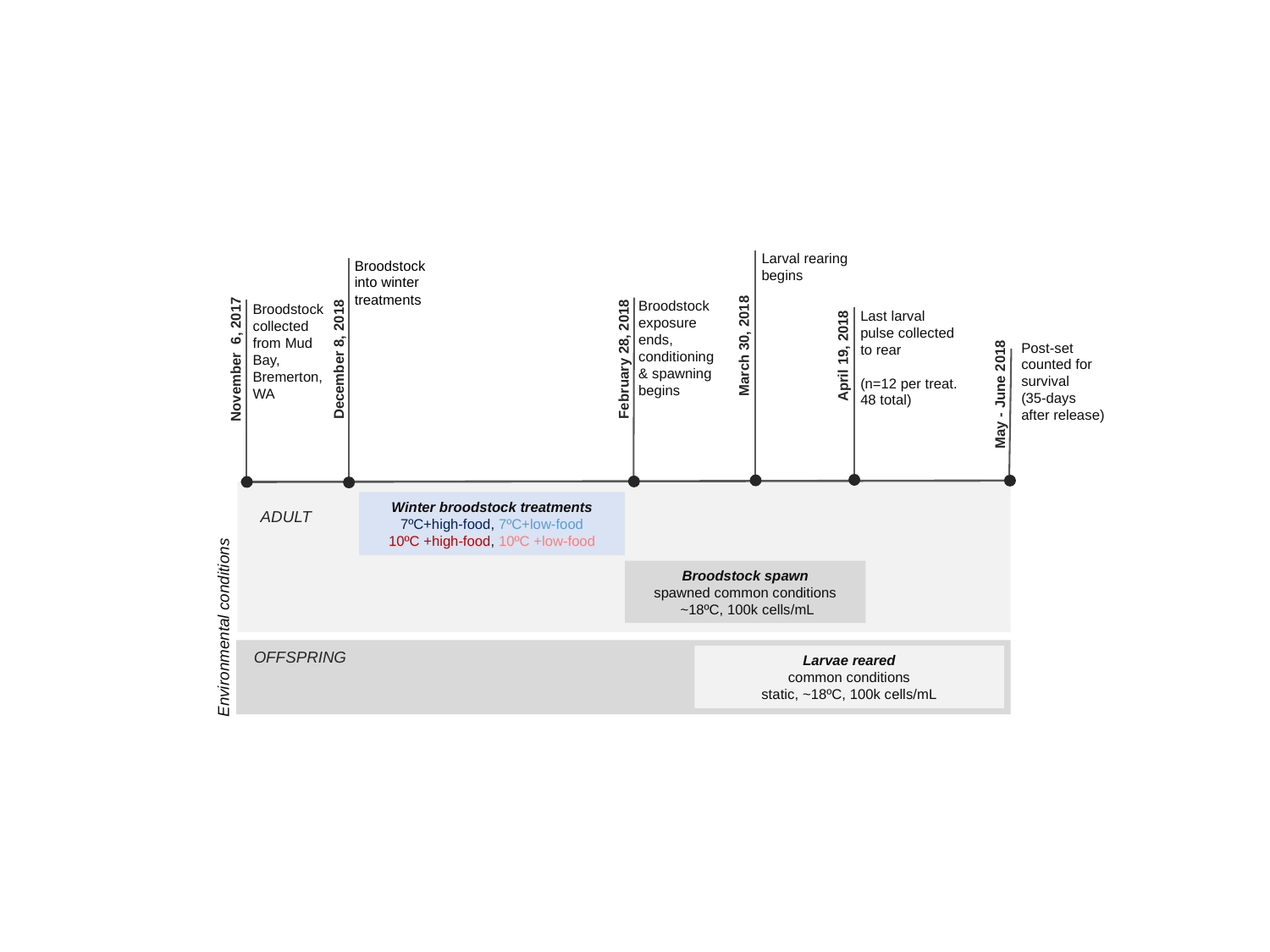

Larval rearing begins
Broodstock into winter treatments
Broodstock exposure ends, conditioning & spawning begins
Broodstock collected from Mud Bay, Bremerton, WA
Last larval pulse collected to rear

(n=12 per treat.
48 total)
March 30, 2018
Post-set counted for survival
(35-days after release)
April 19, 2018
February 28, 2018
November  6, 2017
December 8, 2018
May - June 2018

Winter broodstock treatments
7ºC+high-food, 7ºC+low-food
10ºC +high-food, 10ºC +low-food
ADULT
Broodstock spawn
spawned common conditions
 ~18ºC, 100k cells/mL
Environmental conditions

OFFSPRING
Larvae reared
common conditions
static, ~18ºC, 100k cells/mL